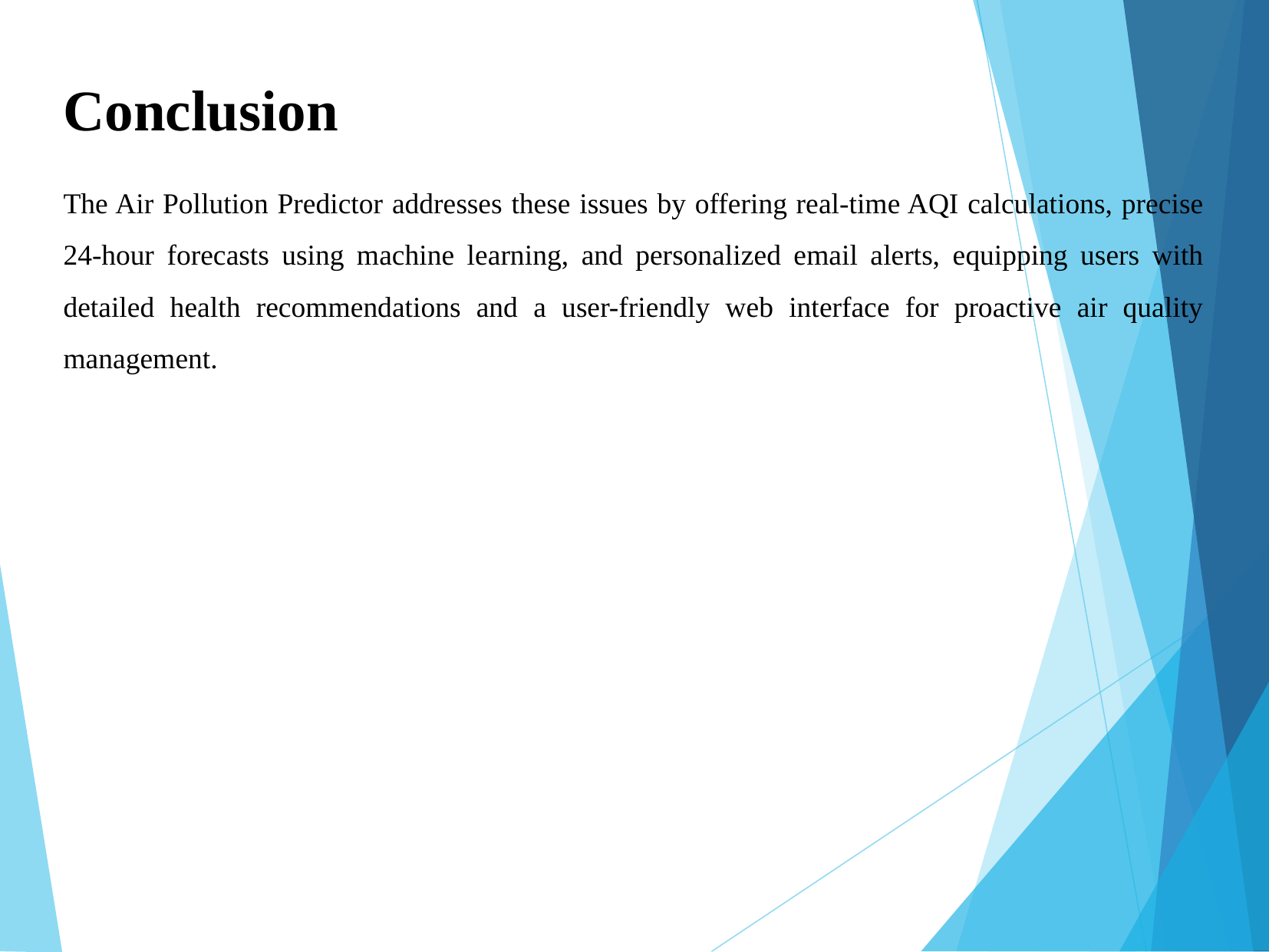

Conclusion
The Air Pollution Predictor addresses these issues by offering real-time AQI calculations, precise 24-hour forecasts using machine learning, and personalized email alerts, equipping users with detailed health recommendations and a user-friendly web interface for proactive air quality management.